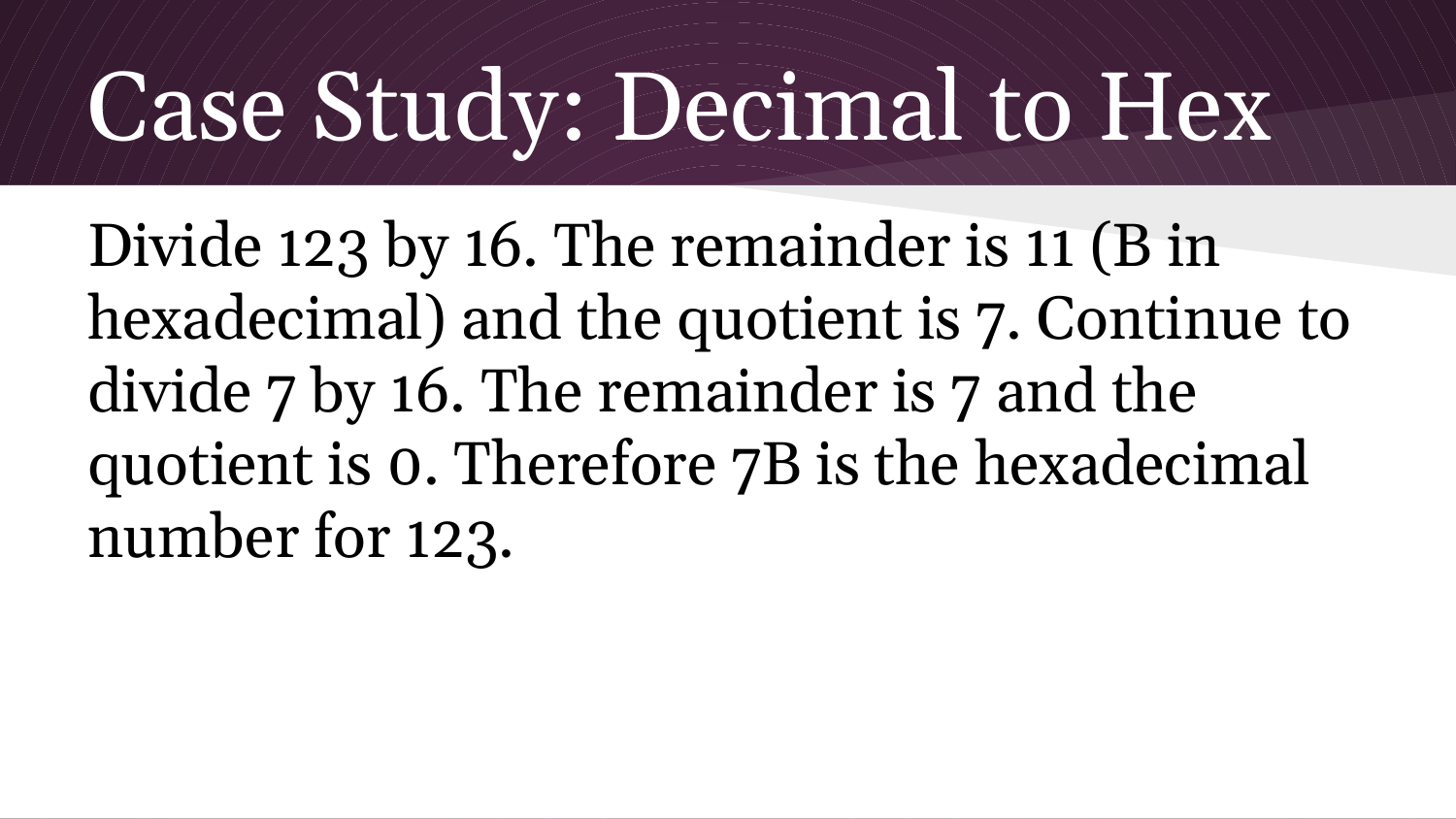

# Case Study: Decimal to Hex
Divide 123 by 16. The remainder is 11 (B in hexadecimal) and the quotient is 7. Continue to divide 7 by 16. The remainder is 7 and the quotient is 0. Therefore 7B is the hexadecimal number for 123.